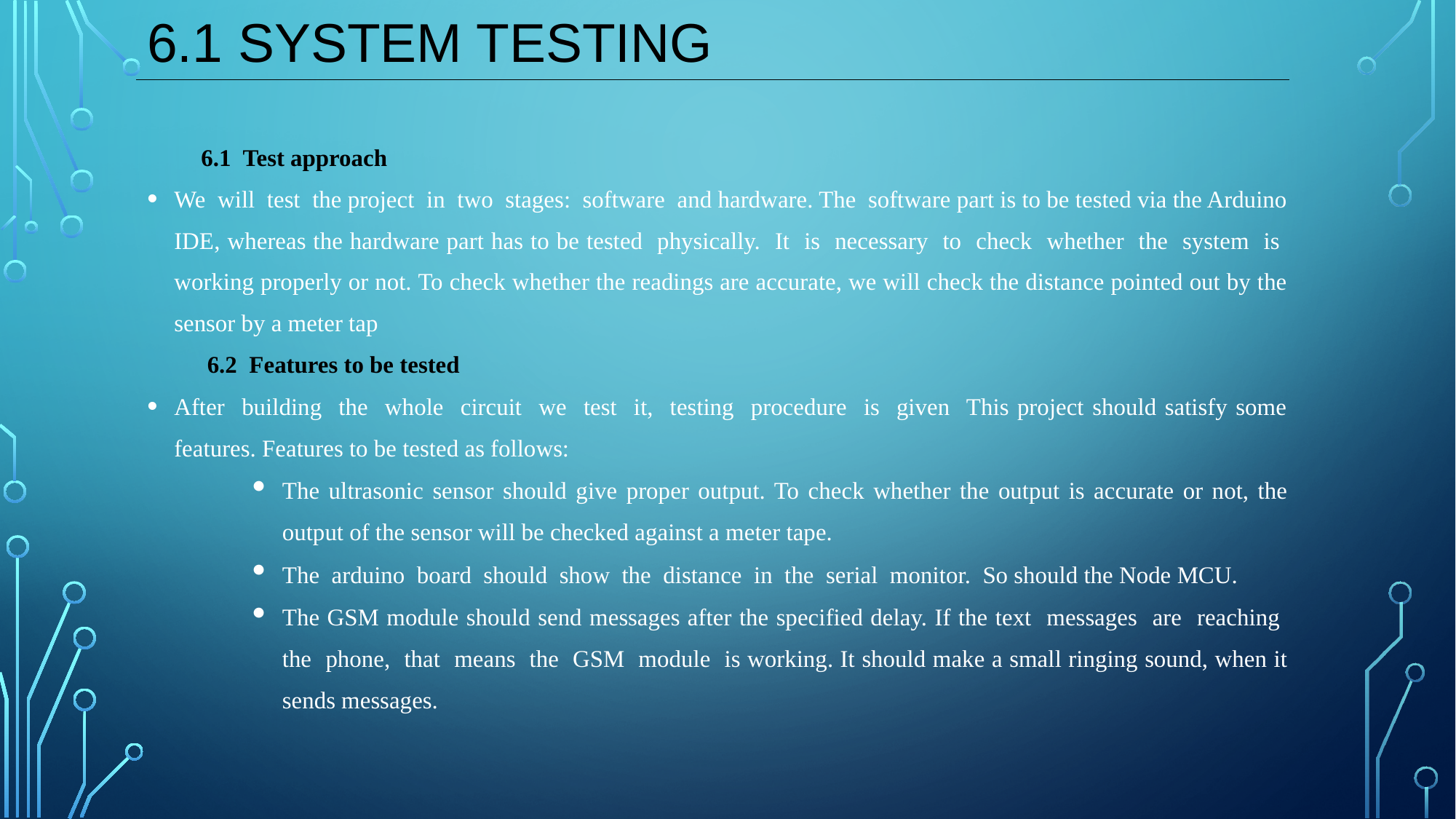

# 6.1 SYSTEM TESTING
6.1  Test approach
We  will  test  the project  in  two  stages:  software  and hardware. The  software part is to be tested via the Arduino IDE, whereas the hardware part has to be tested  physically.  It  is  necessary  to  check  whether  the  system  is  working properly or not. To check whether the readings are accurate, we will check the distance pointed out by the sensor by a meter tap
          6.2  Features to be tested
After  building  the  whole  circuit  we  test  it,  testing  procedure  is  given  This project should satisfy some features. Features to be tested as follows:
The ultrasonic sensor should give proper output. To check whether the output is accurate or not, the output of the sensor will be checked against a meter tape.
The  arduino  board  should  show  the  distance  in  the  serial  monitor.  So should the Node MCU.
The GSM module should send messages after the specified delay. If the text  messages  are  reaching  the  phone,  that  means  the  GSM  module  is working. It should make a small ringing sound, when it sends messages.